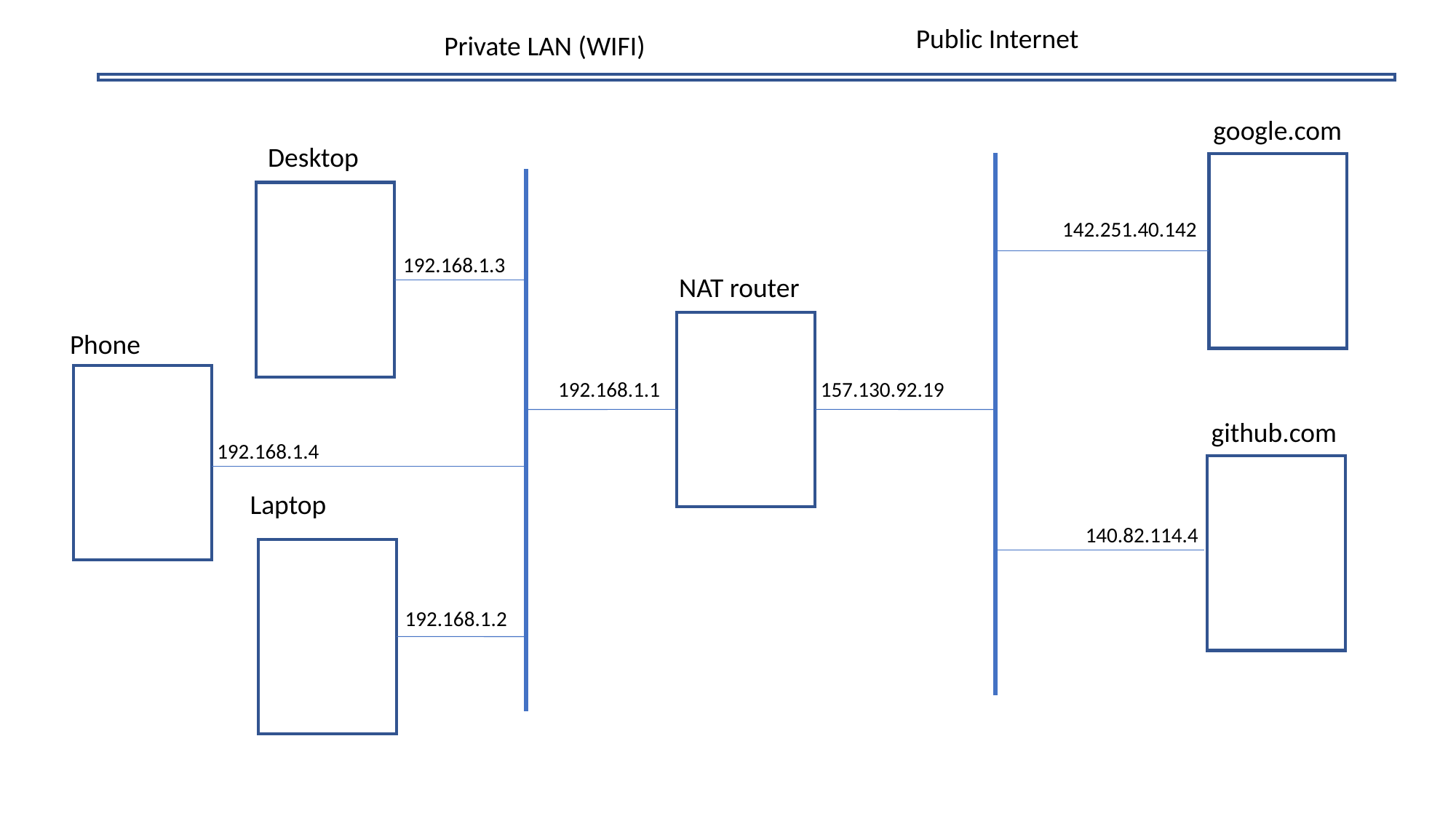

Public Internet
Private LAN (WIFI)

google.com
Desktop

142.251.40.142
192.168.1.3
NAT router

Phone

192.168.1.1
157.130.92.19
github.com
192.168.1.4

Laptop
140.82.114.4

192.168.1.2